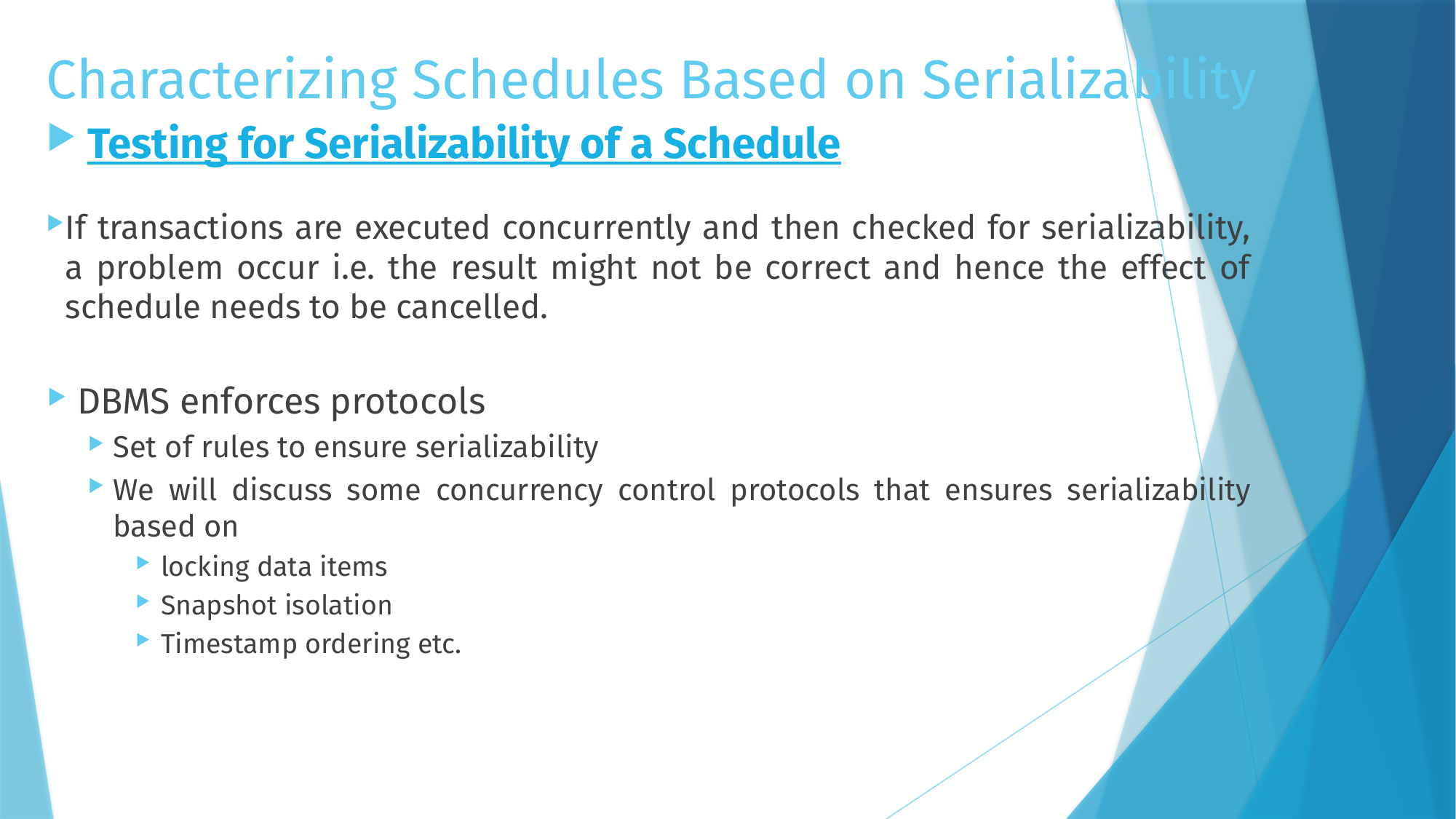

# Characterizing Schedules Based on Serializability

Testing for Serializability of a Schedule

If transactions are executed concurrently and then checked for serializability, a problem occur i.e. the result might not be correct and hence the effect of schedule needs to be cancelled.

DBMS enforces protocols
Set of rules to ensure serializability
We will discuss some concurrency control protocols that ensures serializability based on
locking data items
Snapshot isolation
Timestamp ordering etc.